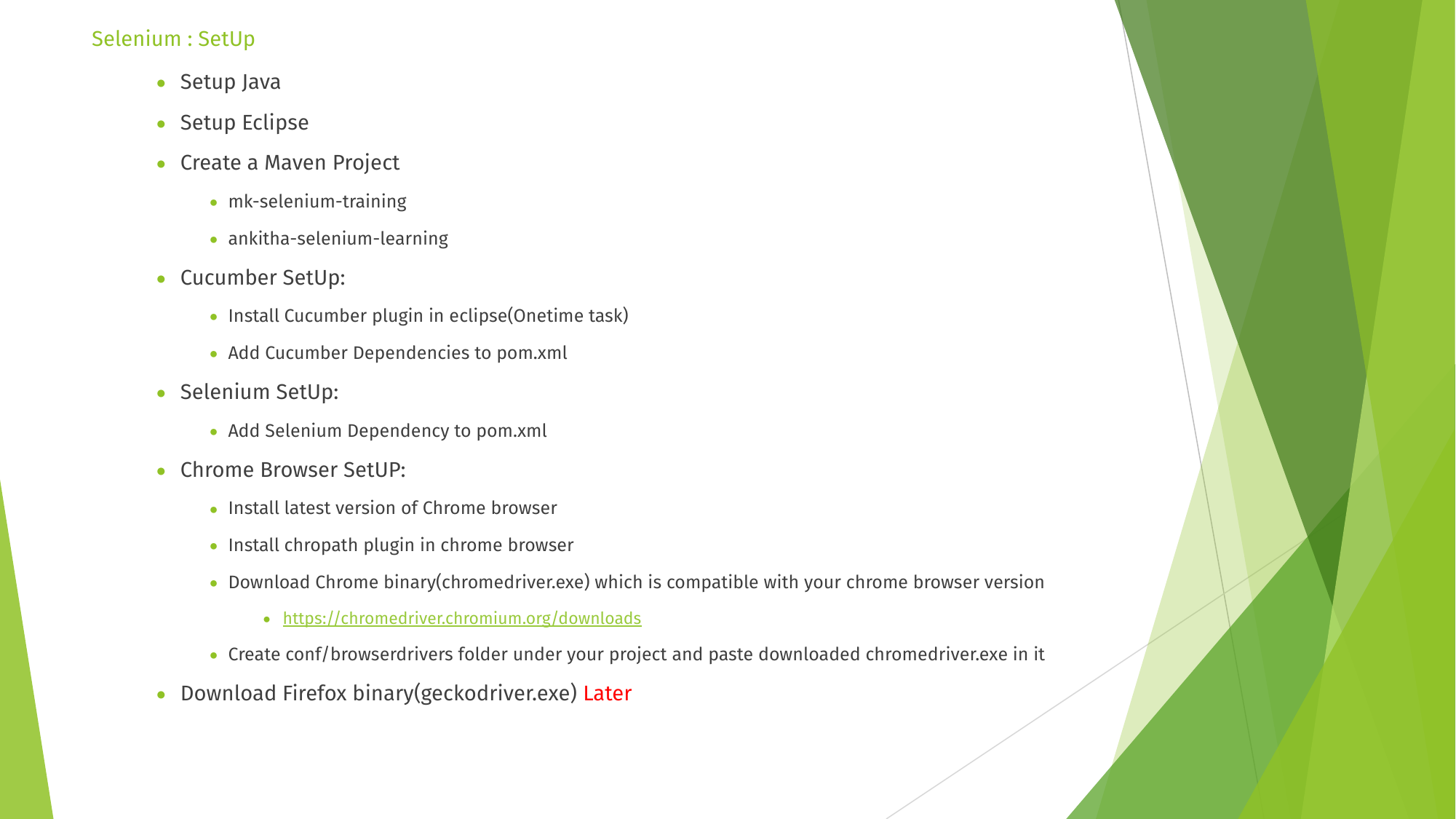

# Selenium : SetUp
Setup Java
Setup Eclipse
Create a Maven Project
mk-selenium-training
ankitha-selenium-learning
Cucumber SetUp:
Install Cucumber plugin in eclipse(Onetime task)
Add Cucumber Dependencies to pom.xml
Selenium SetUp:
Add Selenium Dependency to pom.xml
Chrome Browser SetUP:
Install latest version of Chrome browser
Install chropath plugin in chrome browser
Download Chrome binary(chromedriver.exe) which is compatible with your chrome browser version
https://chromedriver.chromium.org/downloads
Create conf/browserdrivers folder under your project and paste downloaded chromedriver.exe in it
Download Firefox binary(geckodriver.exe) Later